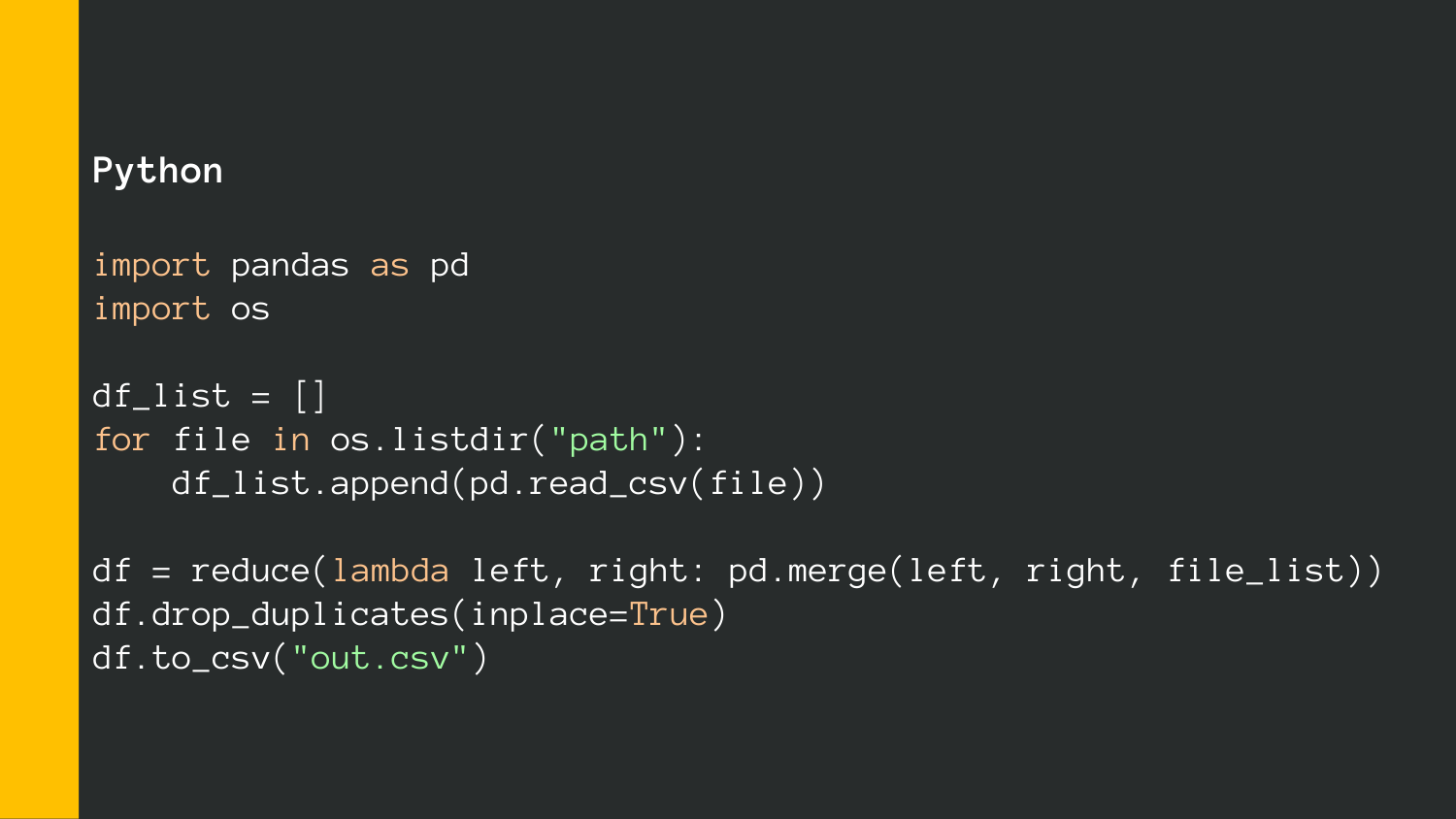

Python

import pandas as pd
import os
df_list = []
for file in os.listdir("path"):
    df_list.append(pd.read_csv(file))
df = reduce(lambda left, right: pd.merge(left, right, file_list))
df.drop_duplicates(inplace=True)
df.to_csv("out.csv")